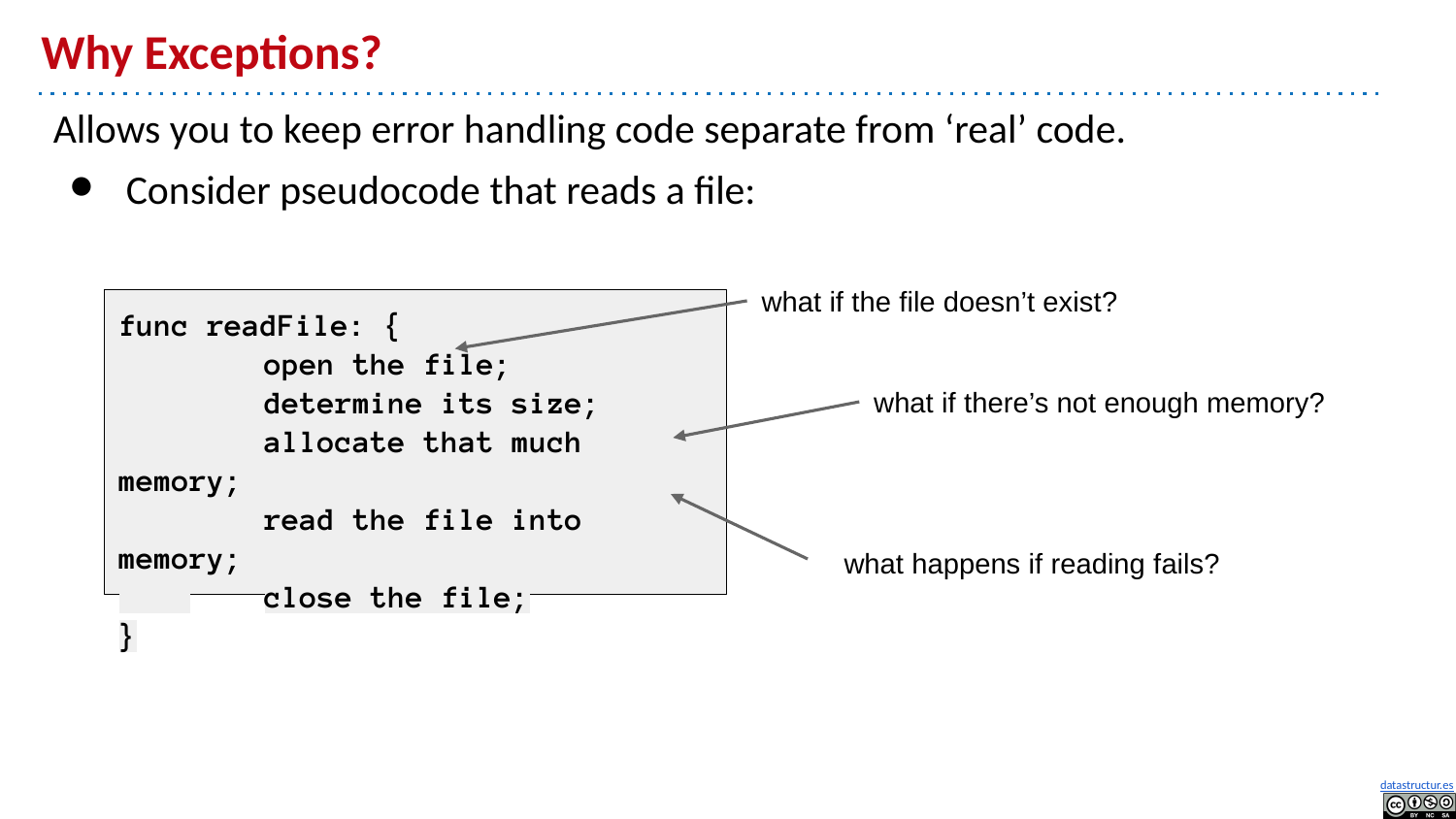

# Why Exceptions?
Allows you to keep error handling code separate from ‘real’ code.
Consider pseudocode that reads a file:
what if the file doesn’t exist?
func readFile: {
    	open the file;
    	determine its size;
    	allocate that much memory;
    	read the file into memory;
    	close the file;
}
what if there’s not enough memory?
what happens if reading fails?